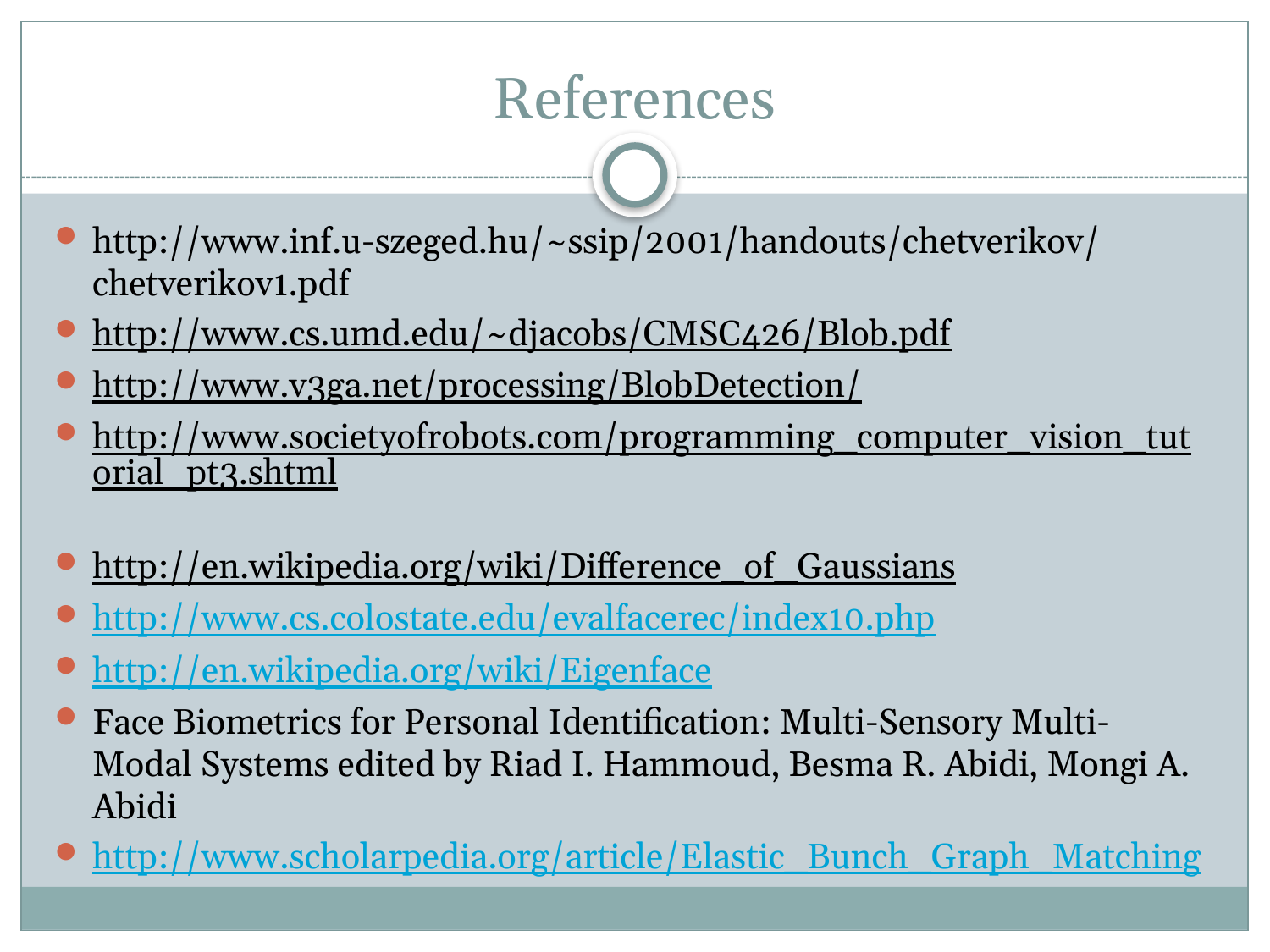

# References
http://www.inf.u-szeged.hu/~ssip/2001/handouts/chetverikov/chetverikov1.pdf
http://www.cs.umd.edu/~djacobs/CMSC426/Blob.pdf
http://www.v3ga.net/processing/BlobDetection/
http://www.societyofrobots.com/programming_computer_vision_tutorial_pt3.shtml
http://en.wikipedia.org/wiki/Difference_of_Gaussians
http://www.cs.colostate.edu/evalfacerec/index10.php
http://en.wikipedia.org/wiki/Eigenface
Face Biometrics for Personal Identification: Multi-Sensory Multi-Modal Systems edited by Riad I. Hammoud, Besma R. Abidi, Mongi A. Abidi
http://www.scholarpedia.org/article/Elastic_Bunch_Graph_Matching